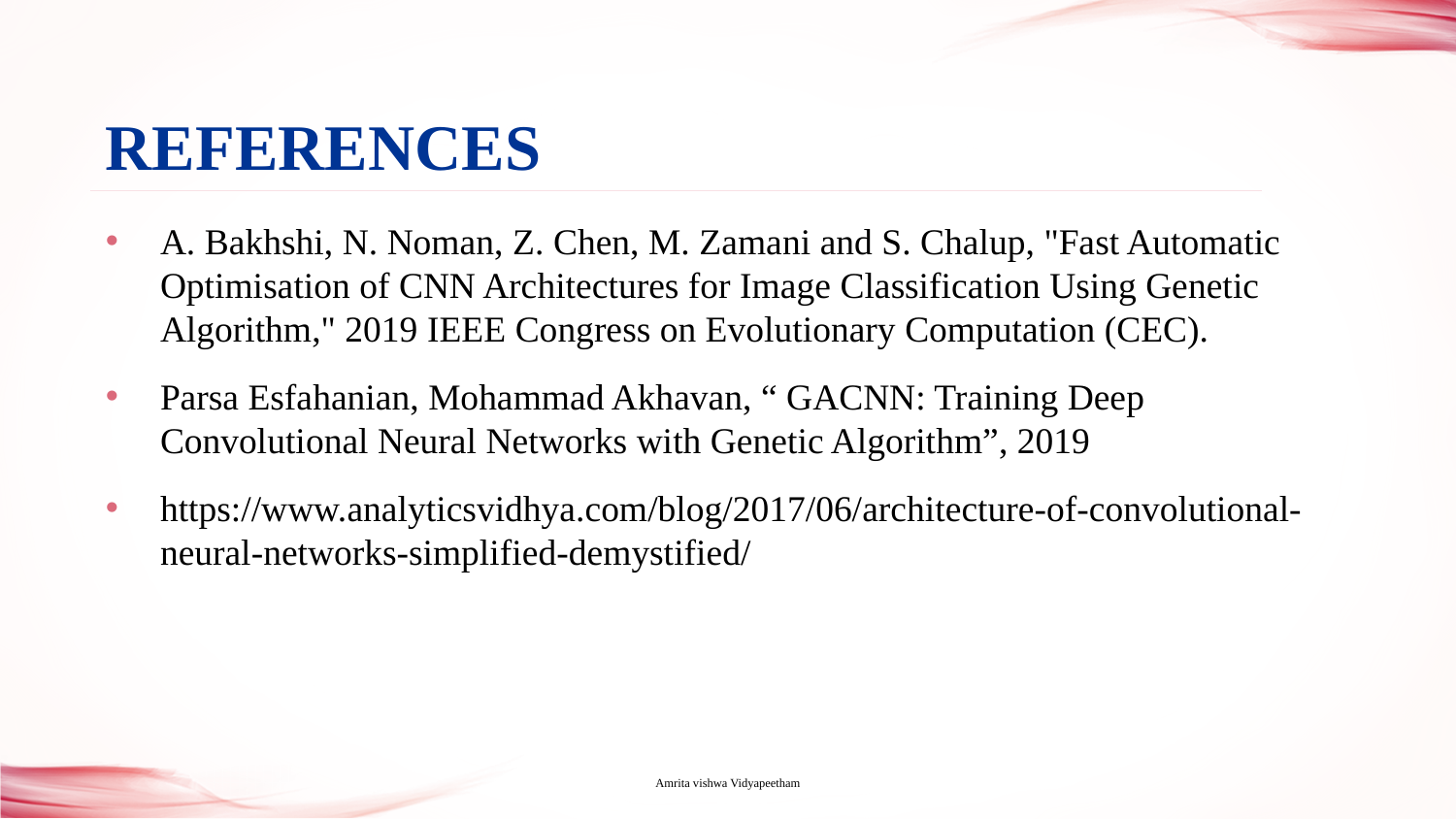

references
# A. Bakhshi, N. Noman, Z. Chen, M. Zamani and S. Chalup, "Fast Automatic Optimisation of CNN Architectures for Image Classification Using Genetic Algorithm," 2019 IEEE Congress on Evolutionary Computation (CEC).
Parsa Esfahanian, Mohammad Akhavan, “ GACNN: Training Deep Convolutional Neural Networks with Genetic Algorithm”, 2019
https://www.analyticsvidhya.com/blog/2017/06/architecture-of-convolutional-neural-networks-simplified-demystified/

19

Amrita vishwa Vidyapeetham